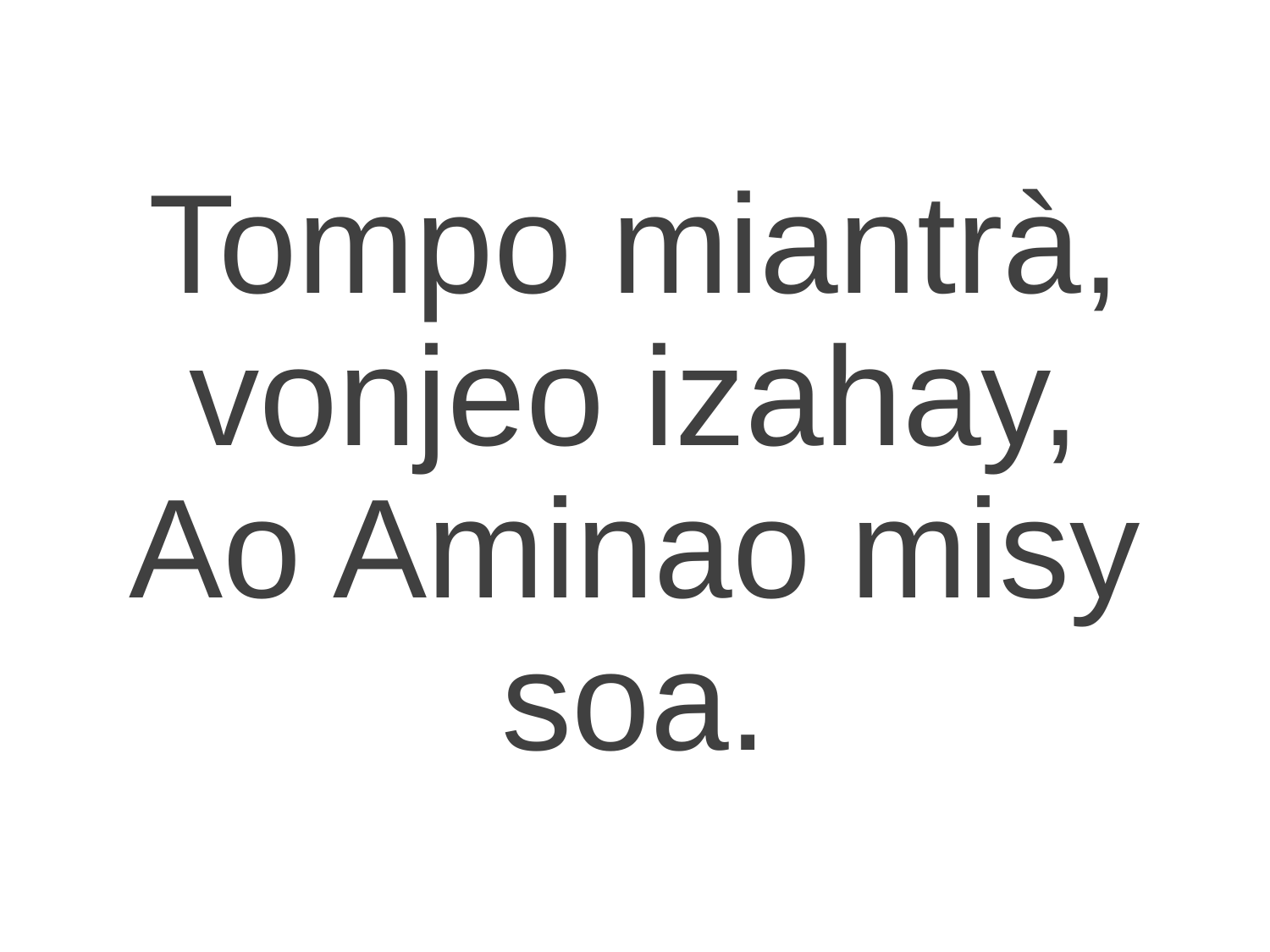

Tompo miantrà, vonjeo izahay,
Ao Aminao misy soa.